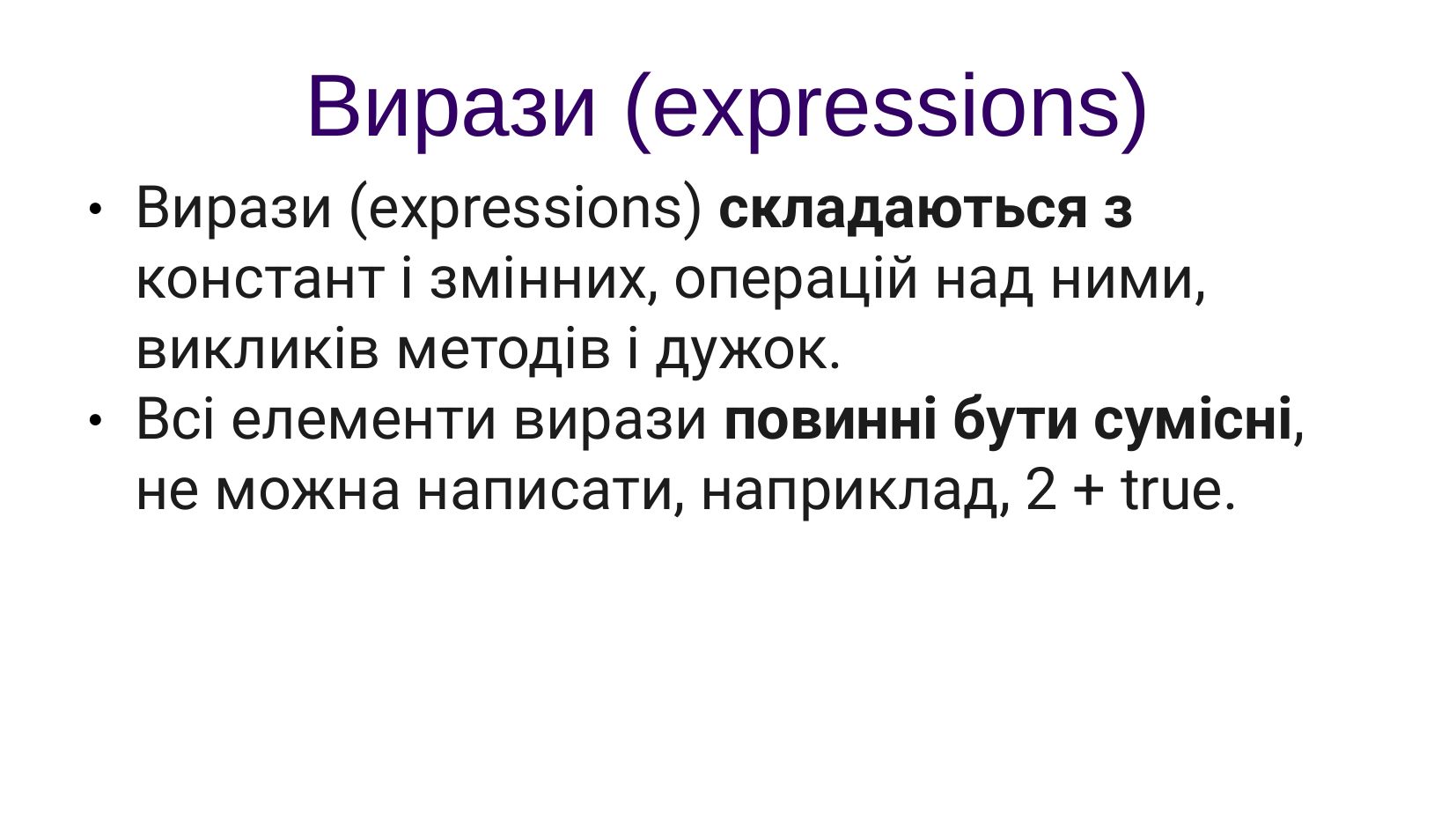

Вирази (expressions)
Вирази (expressions) складаються з констант і змінних, операцій над ними, викликів методів і дужок.
Всі елементи вирази повинні бути сумісні, не можна написати, наприклад, 2 + true.